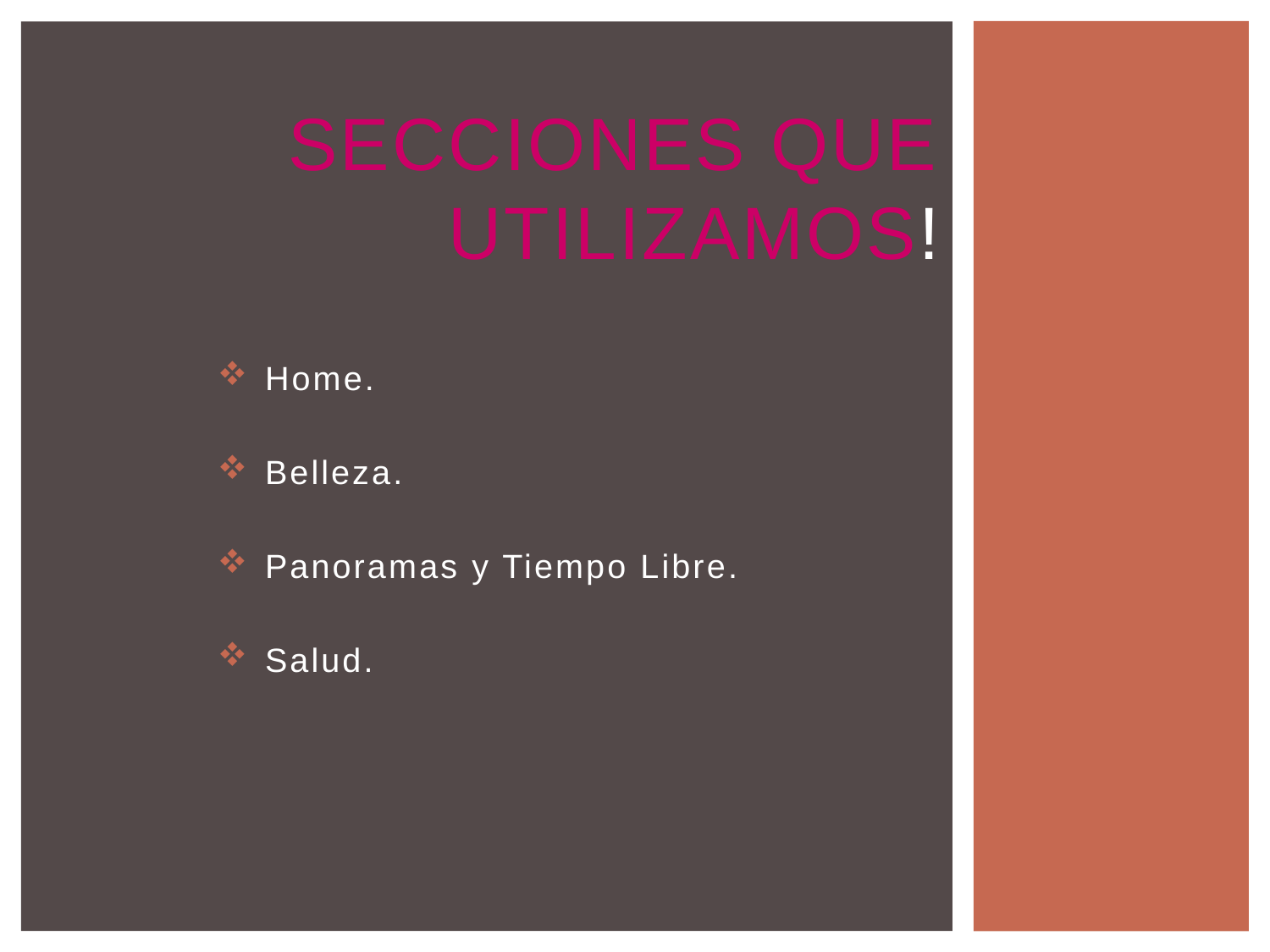

# Secciones Que Utilizamos!
Home.

Belleza.

Panoramas y Tiempo Libre.

Salud.